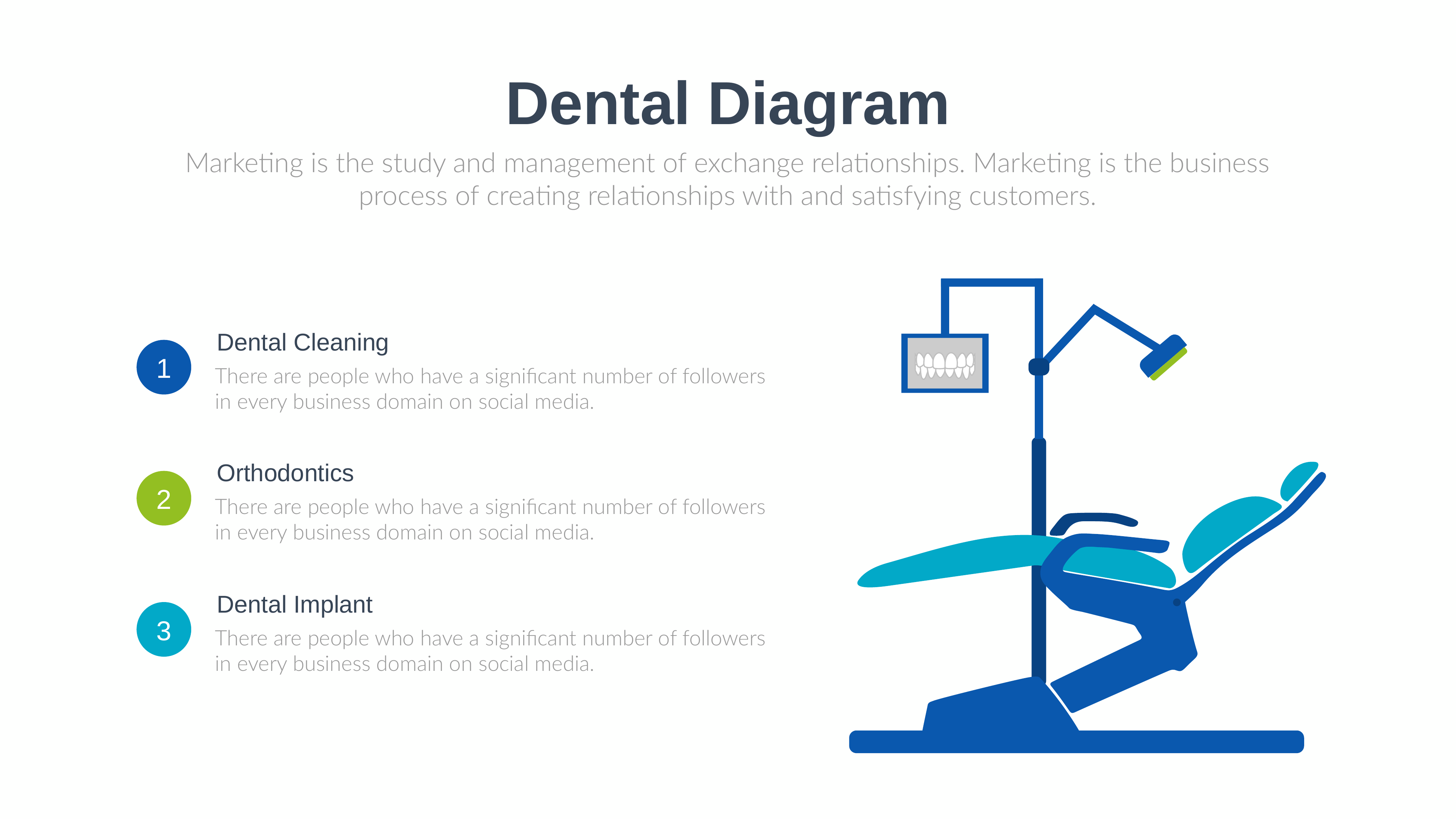

Dental Diagram
Marketing is the study and management of exchange relationships. Marketing is the business process of creating relationships with and satisfying customers.

Dental Cleaning
1
There are people who have a significant number of followers in every business domain on social media.
Orthodontics
2
There are people who have a significant number of followers in every business domain on social media.
Dental Implant
3
There are people who have a significant number of followers in every business domain on social media.